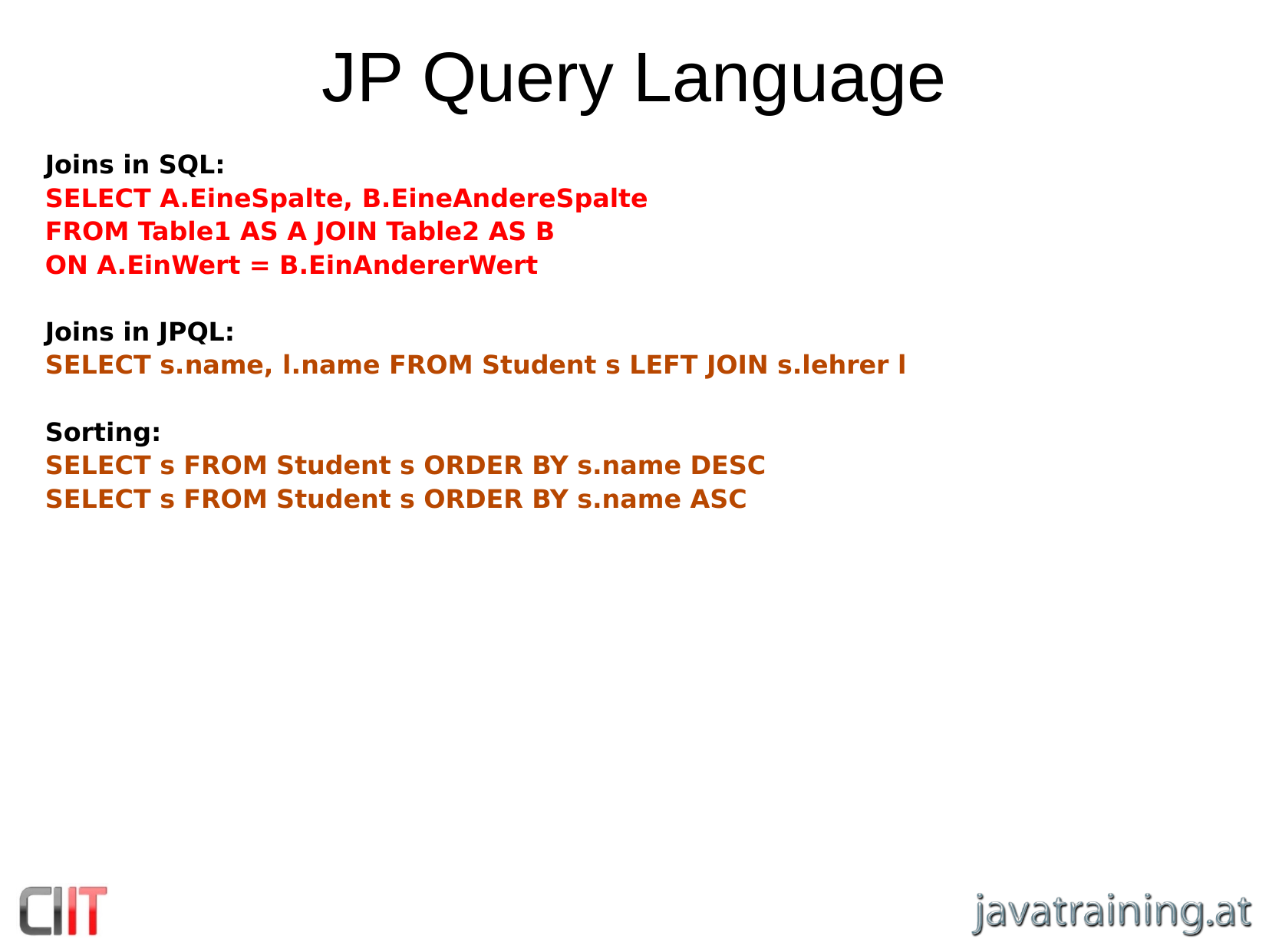

JP Query Language
Joins in SQL:
SELECT A.EineSpalte, B.EineAndereSpalte
FROM Table1 AS A JOIN Table2 AS B
ON A.EinWert = B.EinAndererWert

Joins in JPQL:
SELECT s.name, l.name FROM Student s LEFT JOIN s.lehrer l

Sorting:
SELECT s FROM Student s ORDER BY s.name DESC
SELECT s FROM Student s ORDER BY s.name ASC